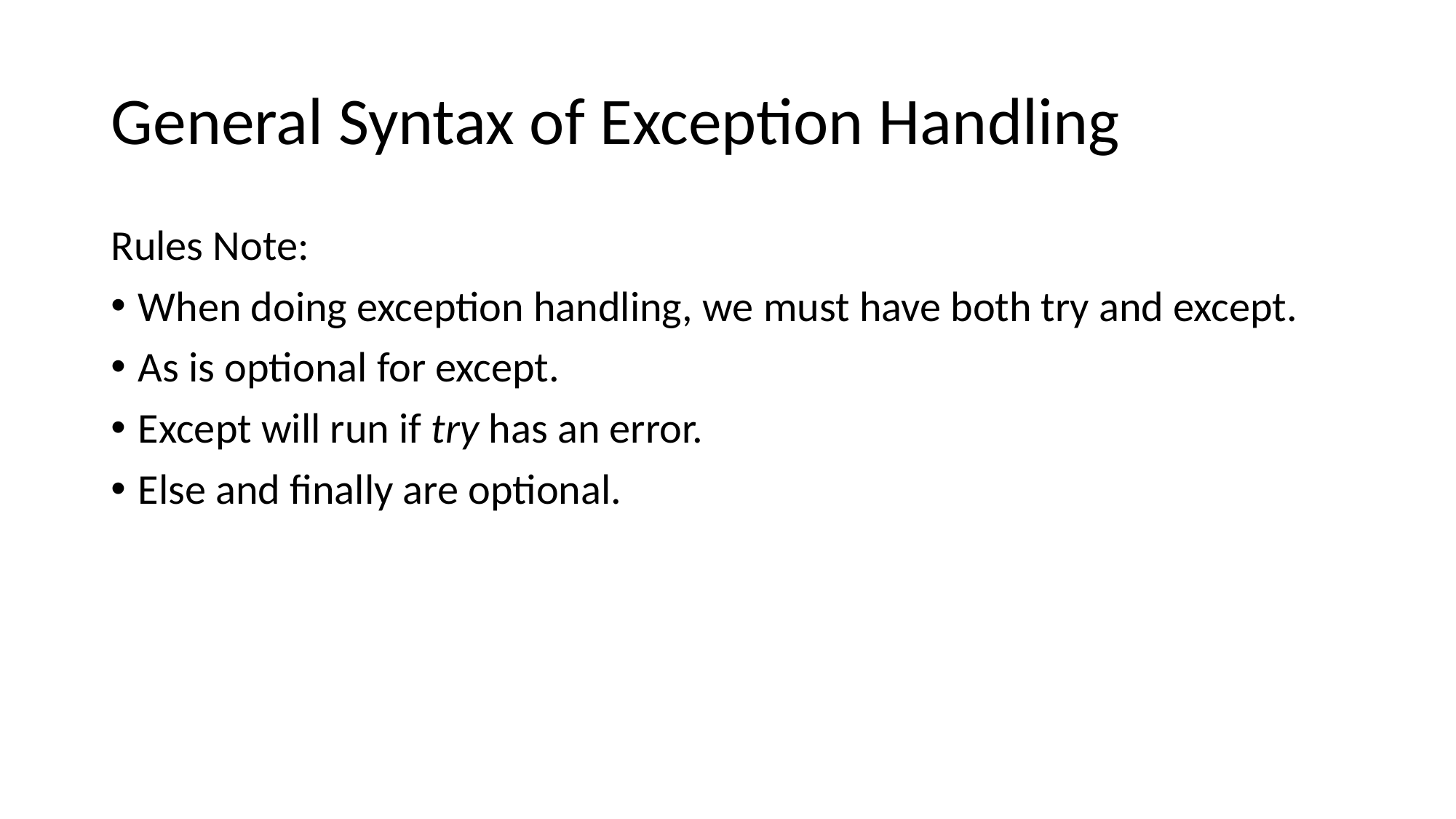

# General Syntax of Exception Handling
Rules Note:
When doing exception handling, we must have both try and except.
As is optional for except.
Except will run if try has an error.
Else and finally are optional.